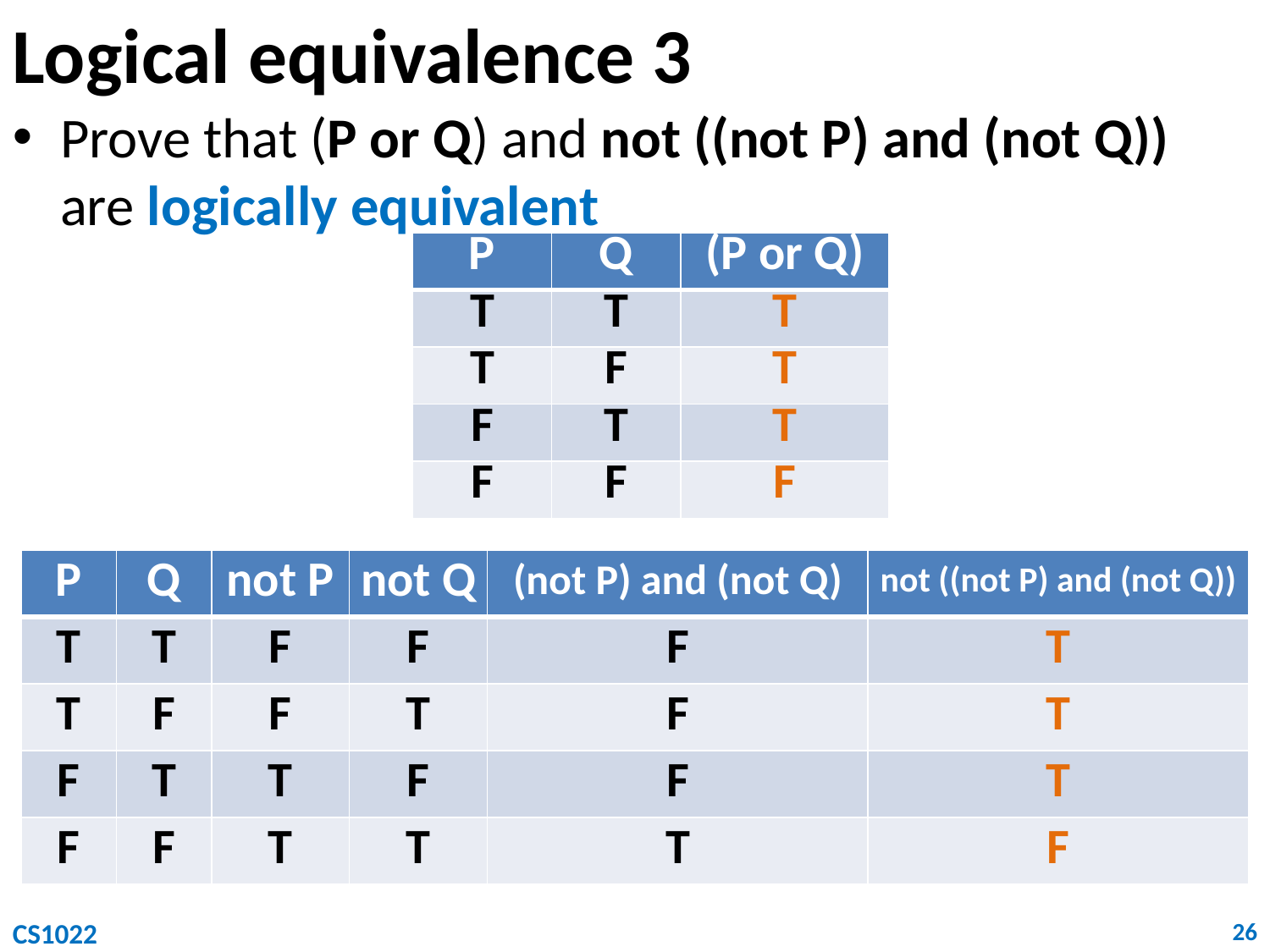

# Logical equivalence 3
Prove that (P or Q) and not ((not P) and (not Q))  are logically equivalent
| P | Q | (P or Q) |
| --- | --- | --- |
| T | T | T |
| T | F | T |
| F | T | T |
| F | F | F |
| P | Q | (P or Q) |
| --- | --- | --- |
| T | T | T |
| T | F | T |
| F | T | T |
| F | F | F |
| P | Q | not P | not Q | (not P) and (not Q) | not ((not P) and (not Q)) |
| --- | --- | --- | --- | --- | --- |
| T | T |  |  |  |  |
| T | F |  |  |  |  |
| F | T |  |  |  |  |
| F | F |  |  |  |  |
| P | Q | not P | not Q | (not P) and (not Q) | not ((not P) and (not Q)) |
| --- | --- | --- | --- | --- | --- |
| T | T | F |  |  |  |
| T | F | F |  |  |  |
| F | T | T |  |  |  |
| F | F | T |  |  |  |
| P | Q | not P | not Q | (not P) and (not Q) | not ((not P) and (not Q)) |
| --- | --- | --- | --- | --- | --- |
| T | T | F |  |  |  |
| T | F | F |  |  |  |
| F | T | T |  |  |  |
| F | F | T |  |  |  |
| P | Q | not P | not Q | (not P) and (not Q) | not ((not P) and (not Q)) |
| --- | --- | --- | --- | --- | --- |
| T | T | F | F |  |  |
| T | F | F | T |  |  |
| F | T | T | F |  |  |
| F | F | T | T |  |  |
| P | Q | not P | not Q | (not P) and (not Q) | not ((not P) and (not Q)) |
| --- | --- | --- | --- | --- | --- |
| T | T | F | F |  |  |
| T | F | F | T |  |  |
| F | T | T | F |  |  |
| F | F | T | T |  |  |
| P | Q | not P | not Q | (not P) and (not Q) | not ((not P) and (not Q)) |
| --- | --- | --- | --- | --- | --- |
| T | T | F | F | F |  |
| T | F | F | T | F |  |
| F | T | T | F | F |  |
| F | F | T | T | T |  |
| P | Q | not P | not Q | (not P) and (not Q) | not ((not P) and (not Q)) |
| --- | --- | --- | --- | --- | --- |
| T | T | F | F | F |  |
| T | F | F | T | F |  |
| F | T | T | F | F |  |
| F | F | T | T | T |  |
| P | Q | not P | not Q | (not P) and (not Q) | not ((not P) and (not Q)) |
| --- | --- | --- | --- | --- | --- |
| T | T | F | F | F | T |
| T | F | F | T | F | T |
| F | T | T | F | F | T |
| F | F | T | T | T | F |
| P | Q | not P | not Q | (not P) and (not Q) | not ((not P) and (not Q)) |
| --- | --- | --- | --- | --- | --- |
| T | T | F | F | F | T |
| T | F | F | T | F | T |
| F | T | T | F | F | T |
| F | F | T | T | T | F |
CS1022
26